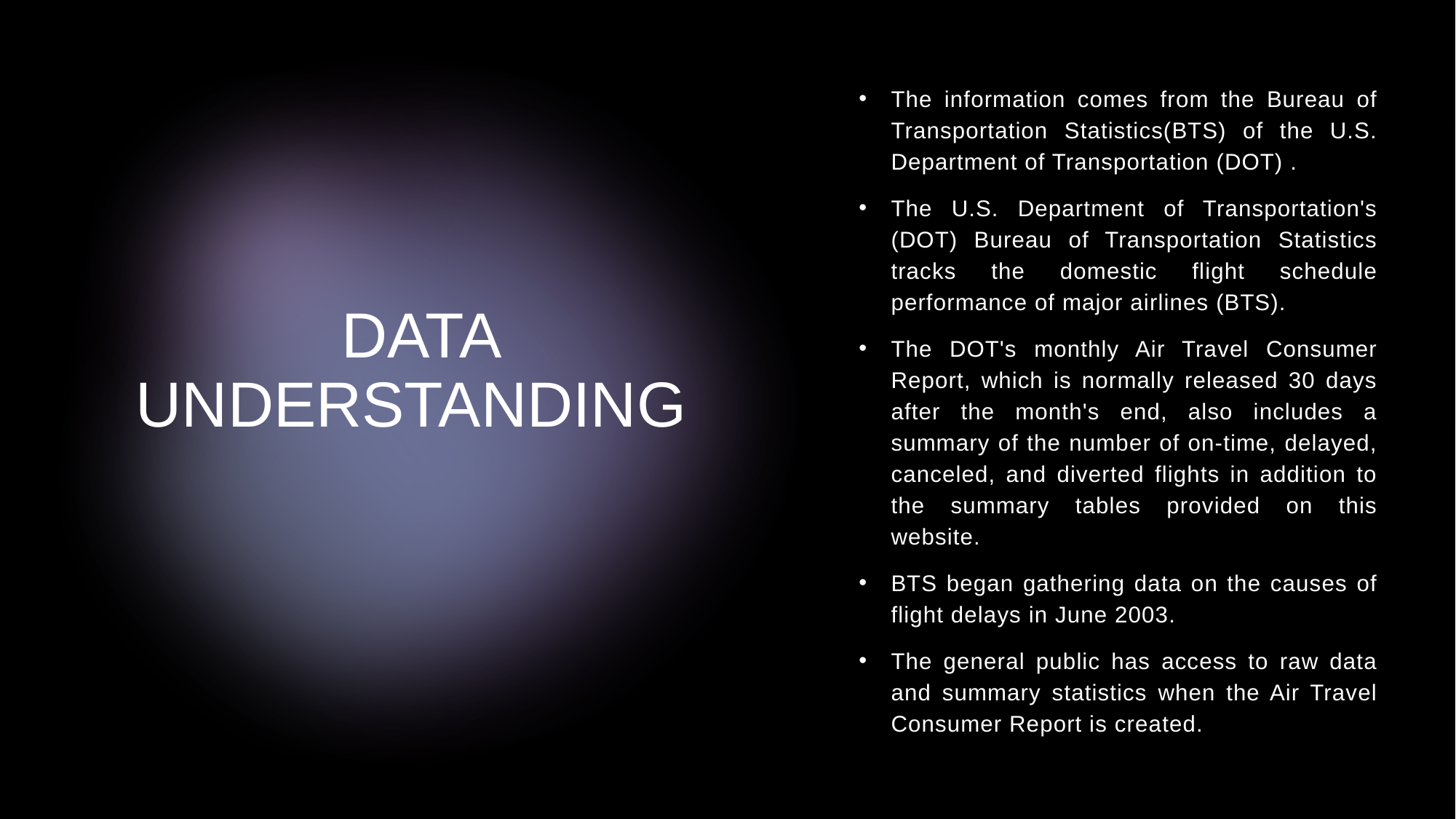

The information comes from the Bureau of Transportation Statistics(BTS) of the U.S. Department of Transportation (DOT) .
The U.S. Department of Transportation's (DOT) Bureau of Transportation Statistics tracks the domestic flight schedule performance of major airlines (BTS).
The DOT's monthly Air Travel Consumer Report, which is normally released 30 days after the month's end, also includes a summary of the number of on-time, delayed, canceled, and diverted flights in addition to the summary tables provided on this website.
BTS began gathering data on the causes of flight delays in June 2003.
The general public has access to raw data and summary statistics when the Air Travel Consumer Report is created.
# DATA UNDERSTANDING